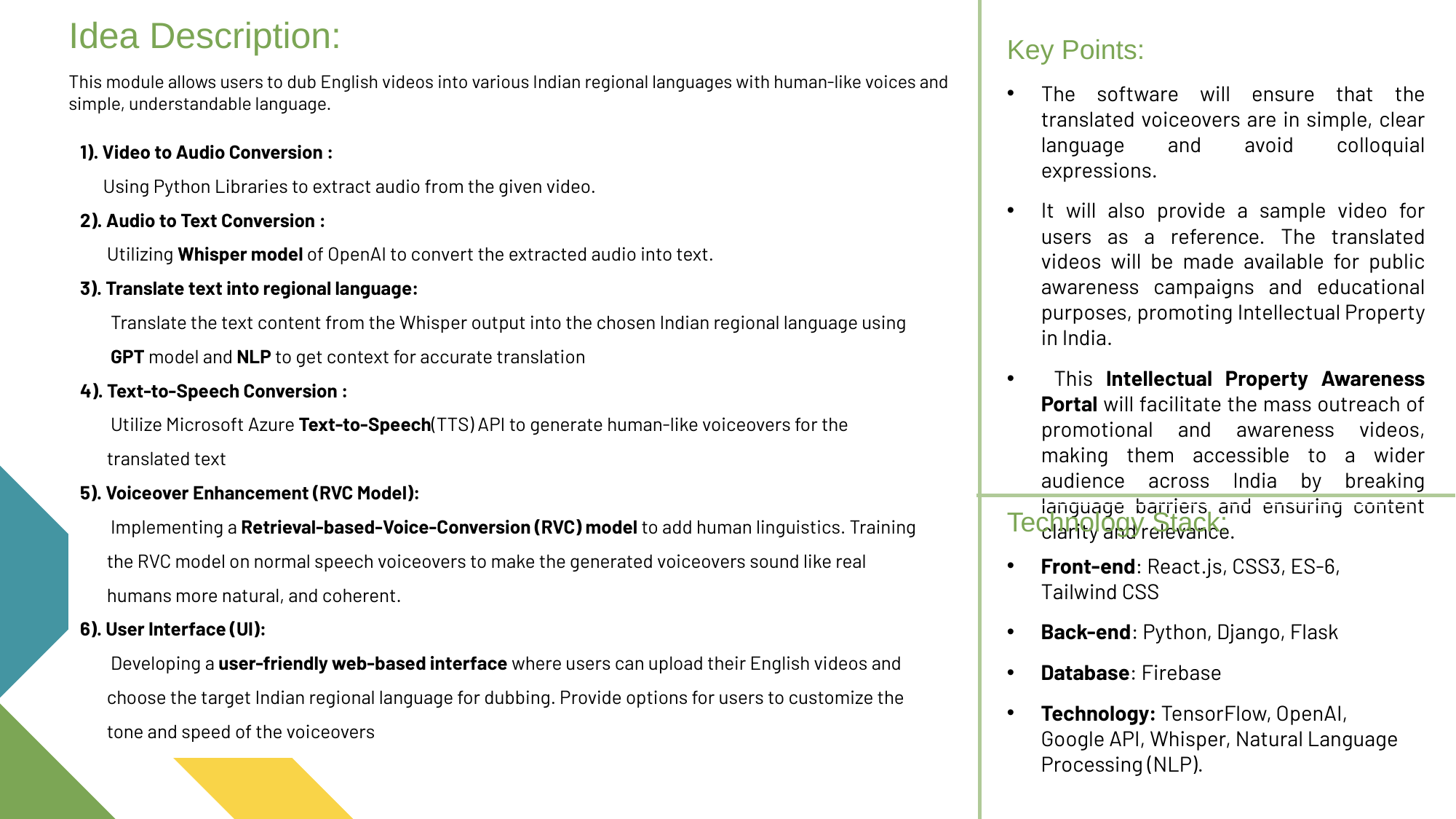

Idea Description:

This module allows users to dub English videos into various Indian regional languages with human-like voices and simple, understandable language.

   1). Video to Audio Conversion :
         Using Python Libraries to extract audio from the given video.
   2). Audio to Text Conversion :
          Utilizing Whisper model of OpenAI to convert the extracted audio into text.
   3). Translate text into regional language:
           Translate the text content from the Whisper output into the chosen Indian regional language using
           GPT model and NLP to get context for accurate translation
   4). Text-to-Speech Conversion :
           Utilize Microsoft Azure Text-to-Speech(TTS) API to generate human-like voiceovers for the
          translated text
   5). Voiceover Enhancement (RVC Model):
           Implementing a Retrieval-based-Voice-Conversion (RVC) model to add human linguistics. Training
          the RVC model on normal speech voiceovers to make the generated voiceovers sound like real
          humans more natural, and coherent.
   6). User Interface (UI):
           Developing a user-friendly web-based interface where users can upload their English videos and
          choose the target Indian regional language for dubbing. Provide options for users to customize the
          tone and speed of the voiceovers

Key Points:
The software will ensure that the translated voiceovers are in simple, clear language and avoid colloquial expressions.
It will also provide a sample video for users as a reference. The translated videos will be made available for public awareness campaigns and educational purposes, promoting Intellectual Property in India.
 This Intellectual Property Awareness Portal will facilitate the mass outreach of promotional and awareness videos, making them accessible to a wider audience across India by breaking language barriers and ensuring content clarity and relevance.

Technology Stack:
Front-end: React.js, CSS3, ES-6, Tailwind CSS
Back-end: Python, Django, Flask
Database: Firebase
Technology: TensorFlow, OpenAI, Google API, Whisper, Natural Language Processing (NLP).